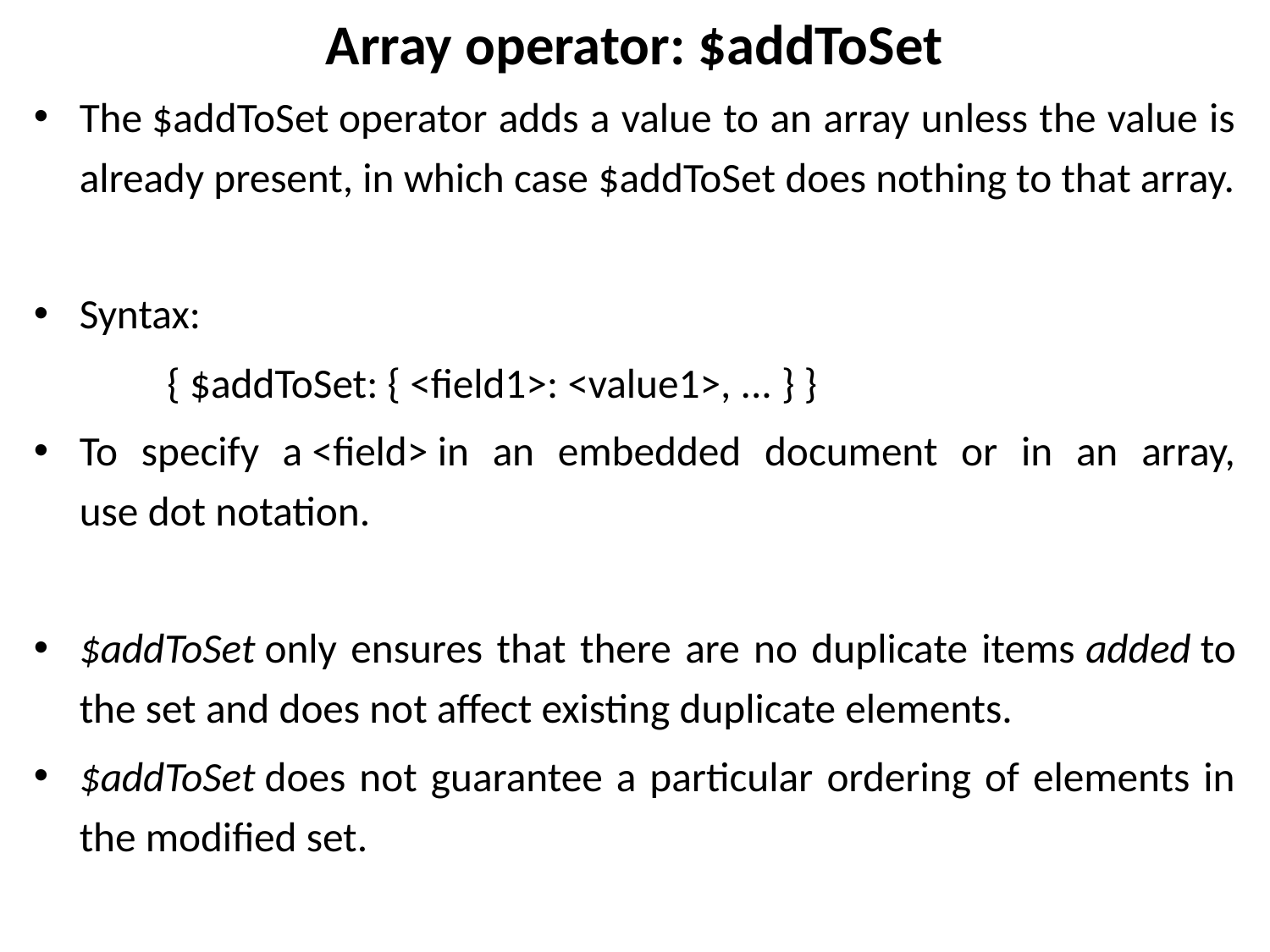

# Array operator: $addToSet
The $addToSet operator adds a value to an array unless the value is already present, in which case $addToSet does nothing to that array.

Syntax:
              { $addToSet: { <field1>: <value1>, ... } }
To specify a <field> in an embedded document or in an array, use dot notation.

$addToSet only ensures that there are no duplicate items added to the set and does not affect existing duplicate elements.
$addToSet does not guarantee a particular ordering of elements in the modified set.